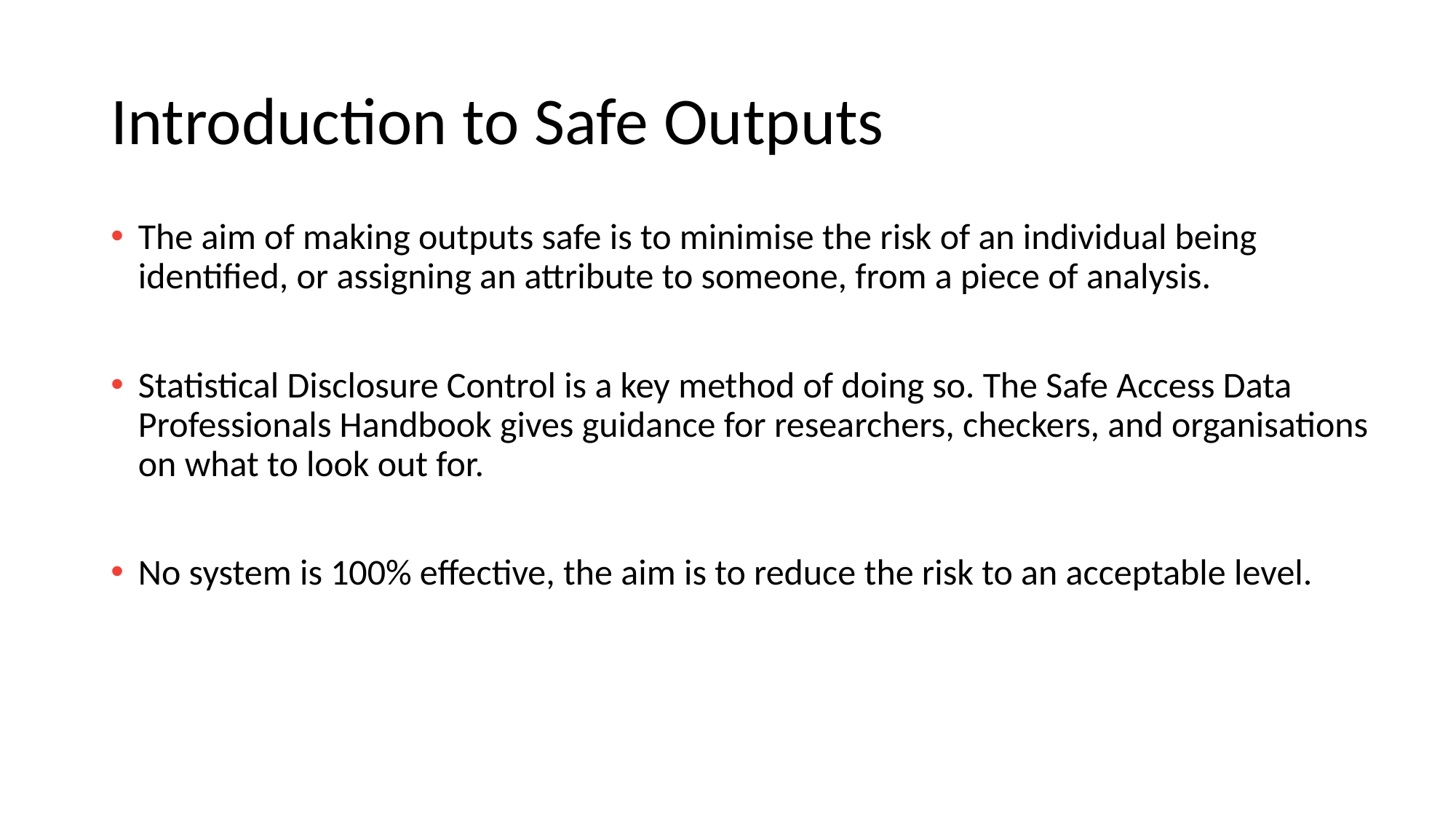

# Introduction to Safe Outputs
The aim of making outputs safe is to minimise the risk of an individual being identified, or assigning an attribute to someone, from a piece of analysis.

Statistical Disclosure Control is a key method of doing so. The Safe Access Data Professionals Handbook gives guidance for researchers, checkers, and organisations on what to look out for.

No system is 100% effective, the aim is to reduce the risk to an acceptable level.